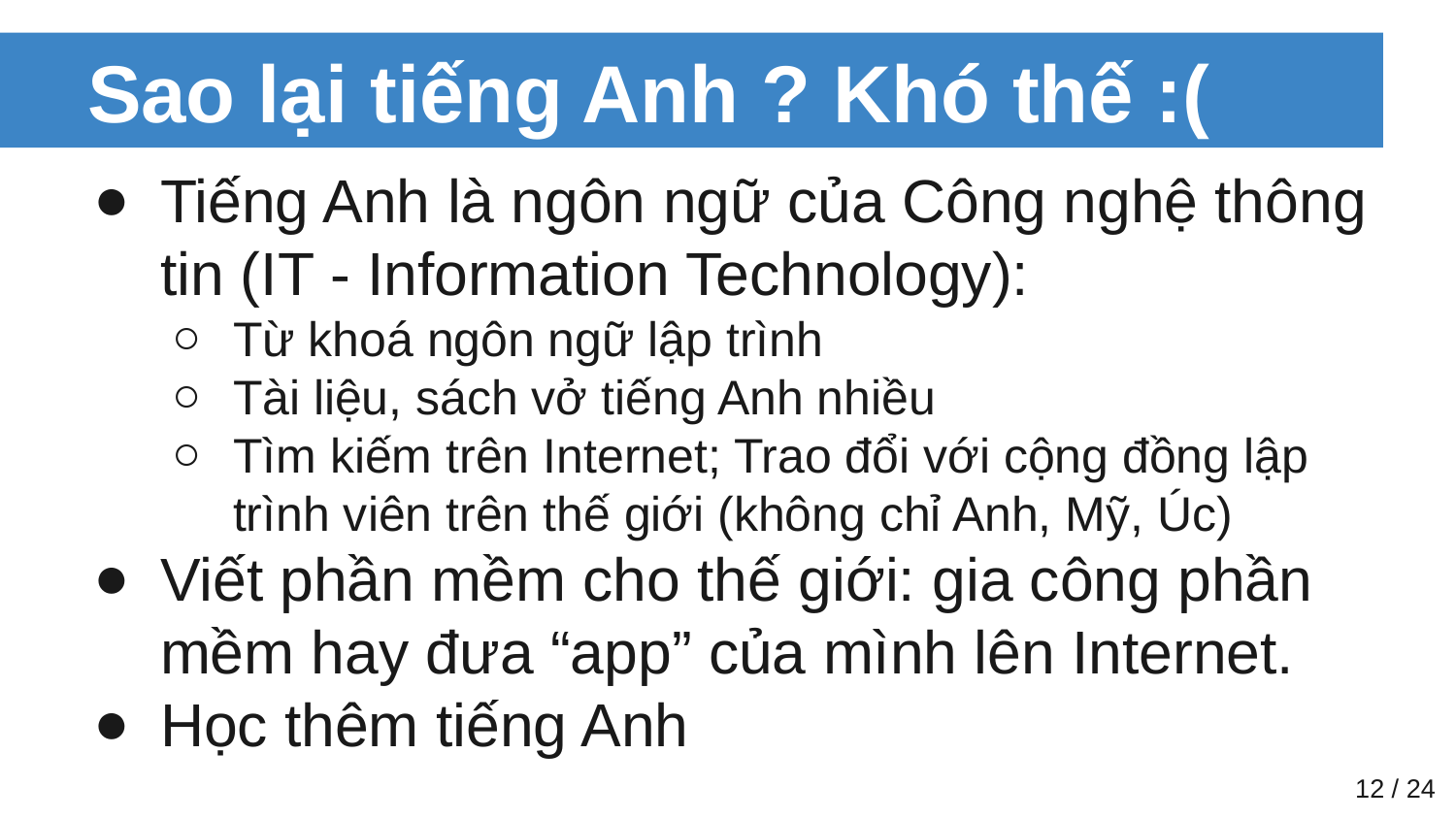

# Sao lại tiếng Anh ? Khó thế :(
Tiếng Anh là ngôn ngữ của Công nghệ thông tin (IT - Information Technology):
Từ khoá ngôn ngữ lập trình
Tài liệu, sách vở tiếng Anh nhiều
Tìm kiếm trên Internet; Trao đổi với cộng đồng lập trình viên trên thế giới (không chỉ Anh, Mỹ, Úc)
Viết phần mềm cho thế giới: gia công phần mềm hay đưa “app” của mình lên Internet.
Học thêm tiếng Anh
12 / 24